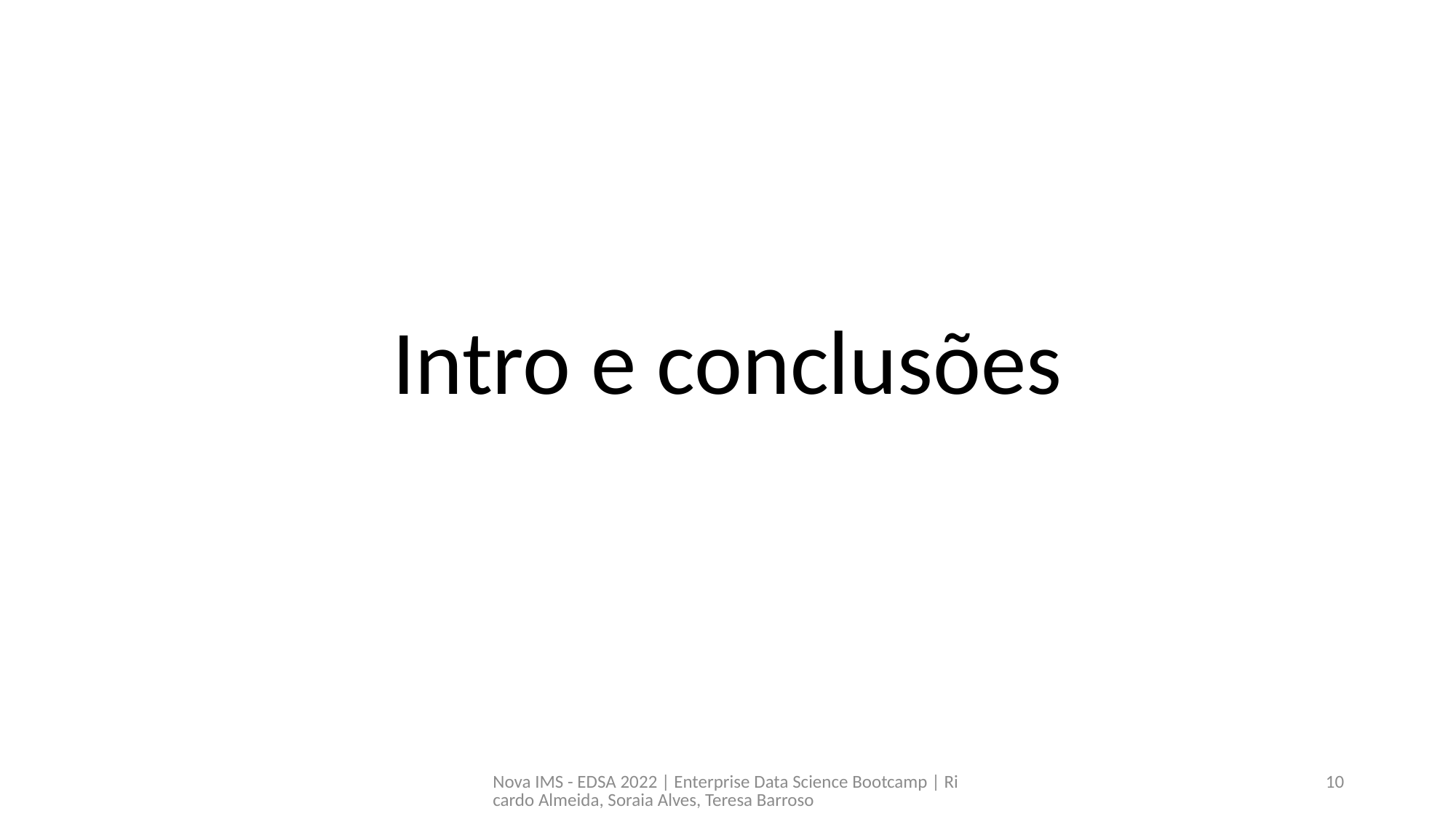

# Intro e conclusões

Nova IMS - EDSA 2022 | Enterprise Data Science Bootcamp | Ricardo Almeida, Soraia Alves, Teresa Barroso
10